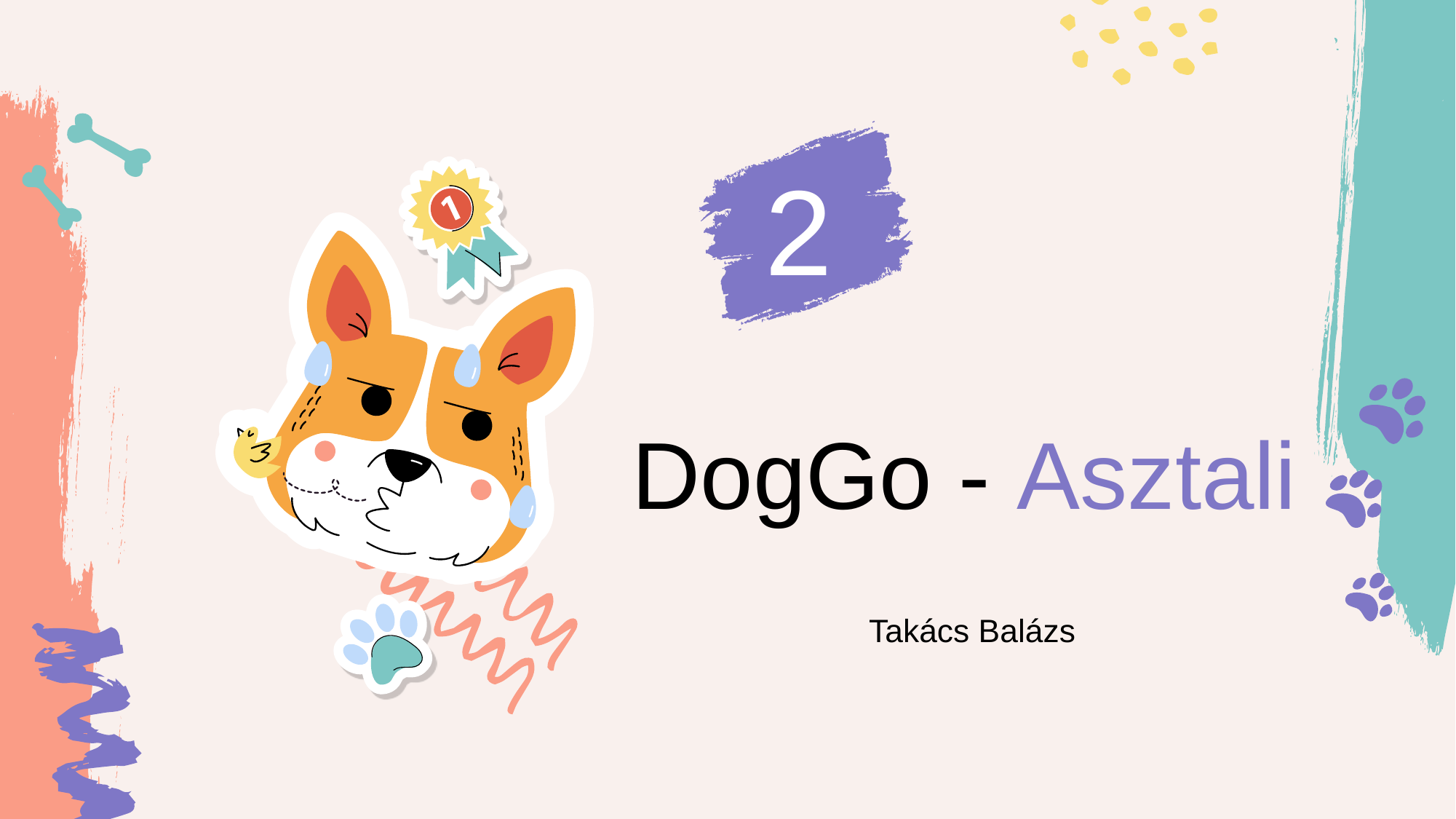

2
# DogGo - Asztali
Takács Balázs